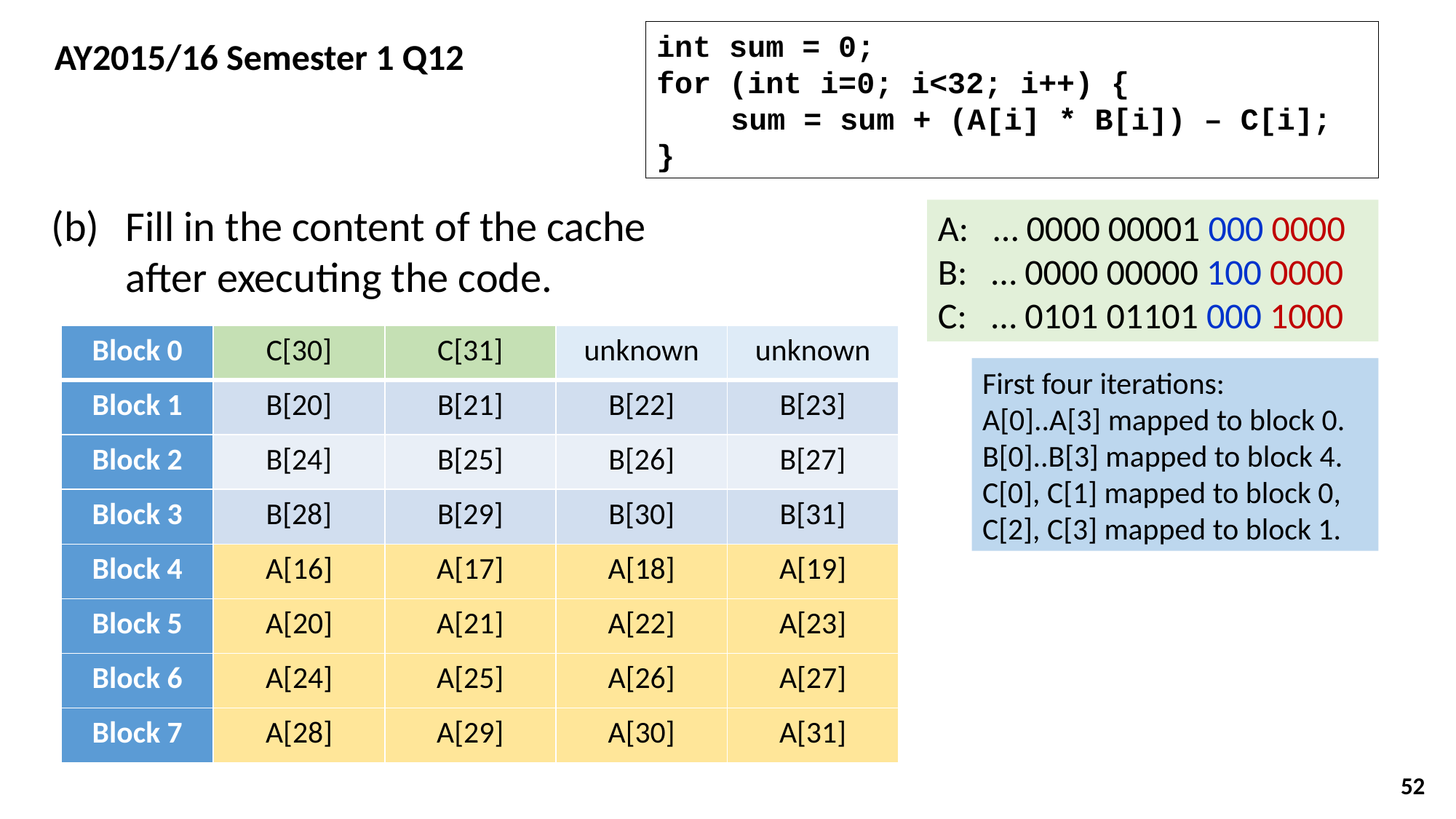

int sum = 0;
for (int i=0; i<32; i++) {
	sum = sum + (A[i] * B[i]) – C[i];
}
AY2015/16 Semester 1 Q12
(b) 	Fill in the content of the cache after executing the code.
A:   … 0000 00001 000 0000
B:	… 0000 00000 100 0000
C:	… 0101 01101 000 1000
| Block 0 | C[30] | C[31] | unknown | unknown |
| --- | --- | --- | --- | --- |
| Block 1 | B[20] | B[21] | B[22] | B[23] |
| Block 2 | B[24] | B[25] | B[26] | B[27] |
| Block 3 | B[28] | B[29] | B[30] | B[31] |
| Block 4 | A[16] | A[17] | A[18] | A[19] |
| Block 5 | A[20] | A[21] | A[22] | A[23] |
| Block 6 | A[24] | A[25] | A[26] | A[27] |
| Block 7 | A[28] | A[29] | A[30] | A[31] |
First four iterations:
A[0]..A[3] mapped to block 0.
B[0]..B[3] mapped to block 4.
C[0], C[1] mapped to block 0,
C[2], C[3] mapped to block 1.
52